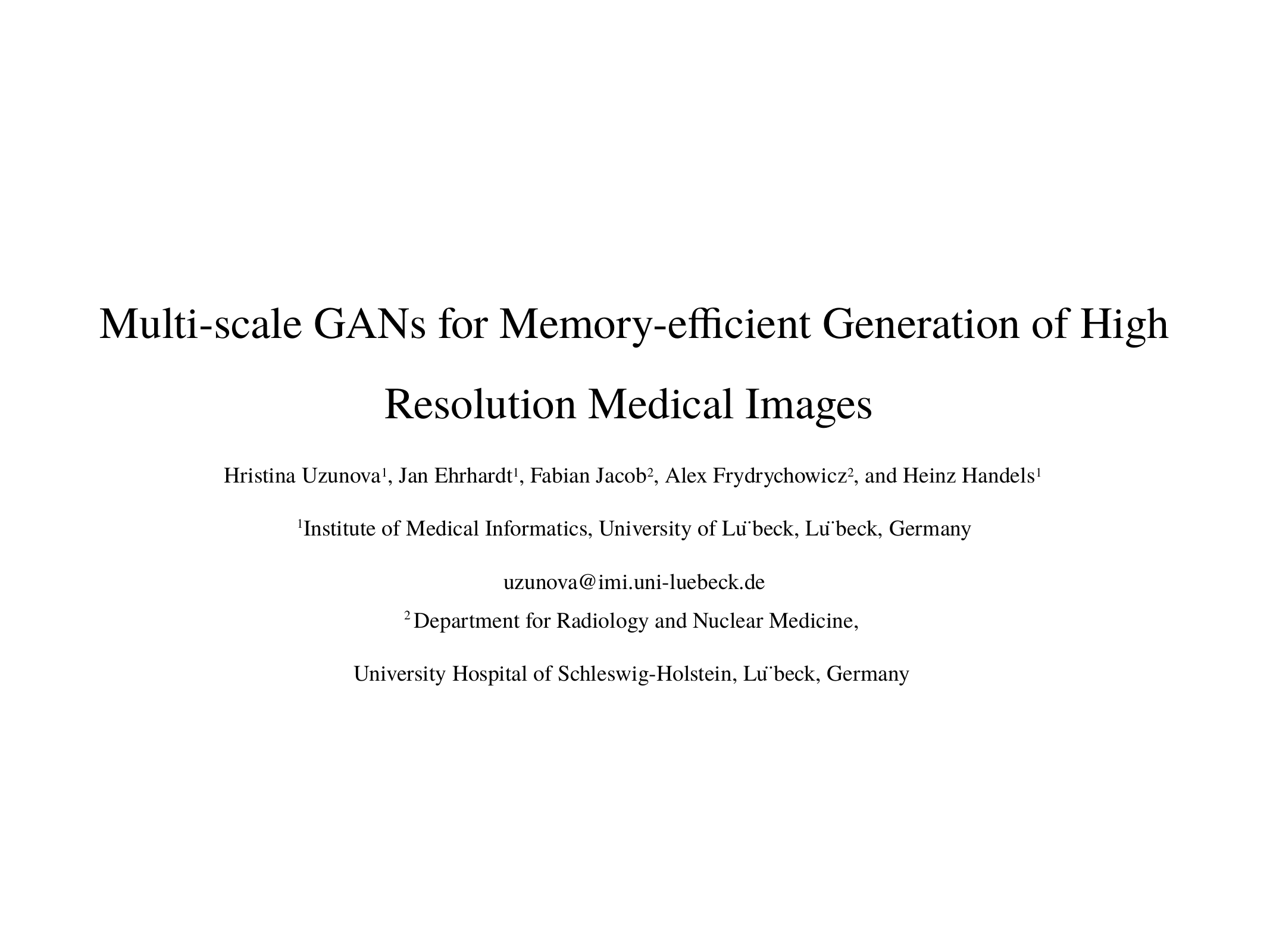

# Multi-scale GANs for Memory-efficient Generation of High Resolution Medical Images
Hristina Uzunova1, Jan Ehrhardt1, Fabian Jacob2, Alex Frydrychowicz2, and Heinz Handels1
1Institute of Medical Informatics, University of Lu ̈beck, Lu ̈beck, Germany
uzunova@imi.uni-luebeck.de
2 Department for Radiology and Nuclear Medicine,
University Hospital of Schleswig-Holstein, Lu ̈beck, Germany